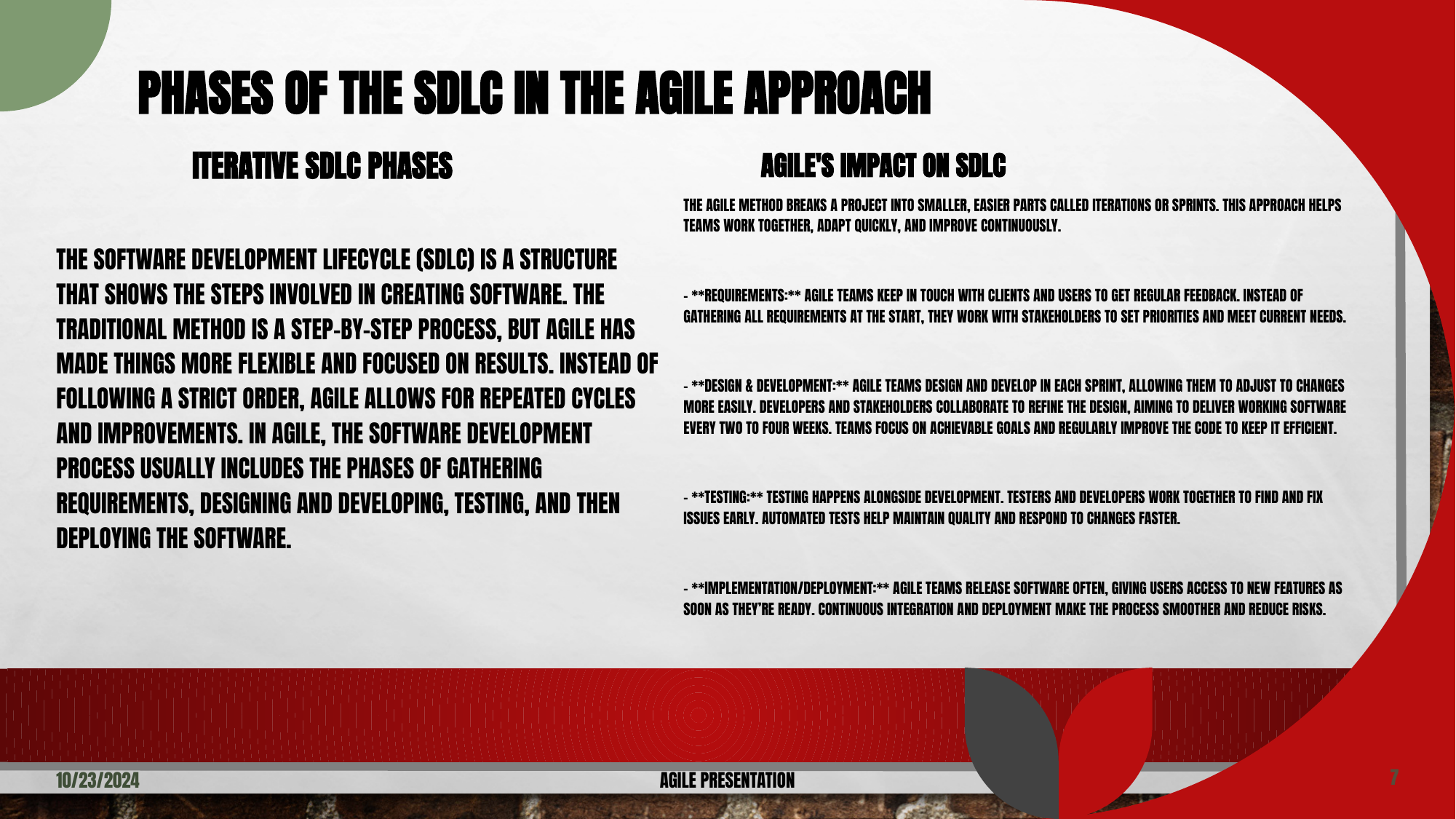

# Phases of the SDLC in the Agile Approach
Agile's Impact on SDLC
Iterative SDLC Phases
The Agile method breaks a project into smaller, easier parts called iterations or sprints. This approach helps teams work together, adapt quickly, and improve continuously.

- **Requirements:** Agile teams keep in touch with clients and users to get regular feedback. Instead of gathering all requirements at the start, they work with stakeholders to set priorities and meet current needs.

- **Design & Development:** Agile teams design and develop in each sprint, allowing them to adjust to changes more easily. Developers and stakeholders collaborate to refine the design, aiming to deliver working software every two to four weeks. Teams focus on achievable goals and regularly improve the code to keep it efficient.

- **Testing:** Testing happens alongside development. Testers and developers work together to find and fix issues early. Automated tests help maintain quality and respond to changes faster.

- **Implementation/Deployment:** Agile teams release software often, giving users access to new features as soon as they’re ready. Continuous integration and deployment make the process smoother and reduce risks.

The Software Development Lifecycle (SDLC) is a structure that shows the steps involved in creating software. The traditional method is a step-by-step process, but Agile has made things more flexible and focused on results. Instead of following a strict order, Agile allows for repeated cycles and improvements. In Agile, the software development process usually includes the phases of gathering requirements, designing and developing, testing, and then deploying the software.
10/23/2024
Agile Presentation
7